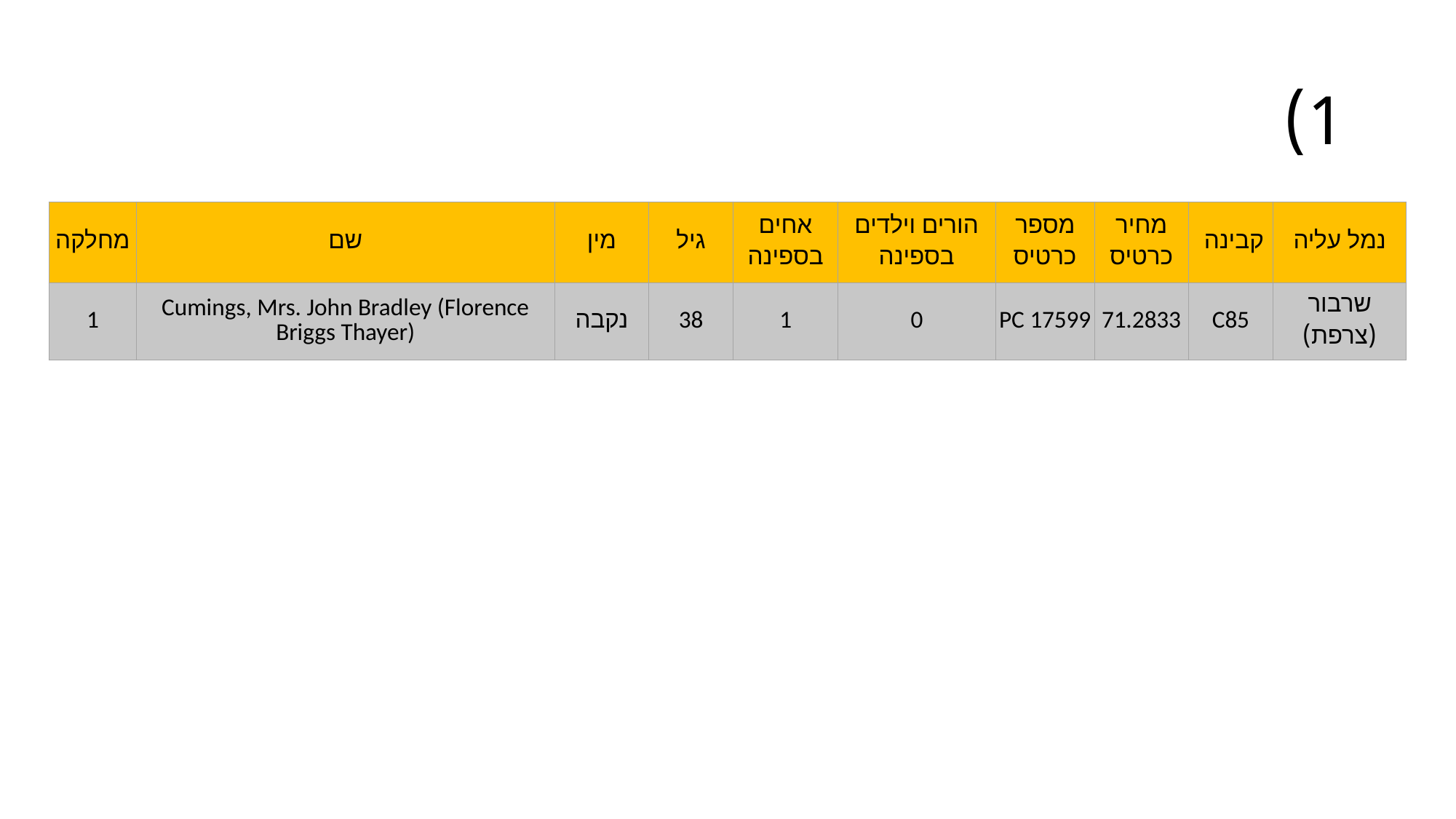

# 1)
| מחלקה | שם | מין | גיל | אחים בספינה | הורים וילדים בספינה | מספר כרטיס | מחיר כרטיס | קבינה | נמל עליה |
| --- | --- | --- | --- | --- | --- | --- | --- | --- | --- |
| 1 | Cumings, Mrs. John Bradley (Florence Briggs Thayer) | נקבה | 38 | 1 | 0 | PC 17599 | 71.2833 | C85 | שרבור (צרפת) |